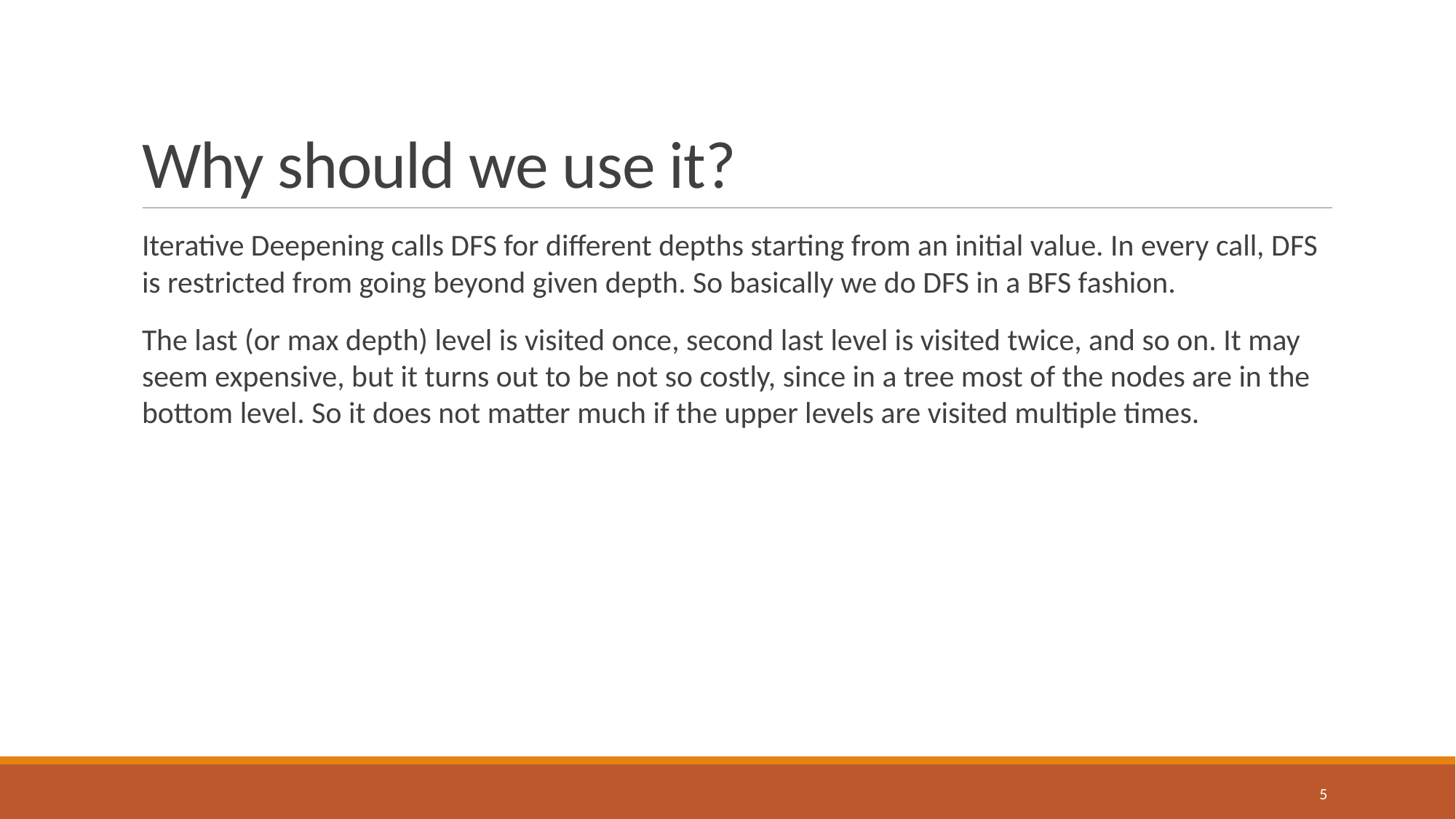

# Why should we use it?
Iterative Deepening calls DFS for different depths starting from an initial value. In every call, DFS is restricted from going beyond given depth. So basically we do DFS in a BFS fashion.
The last (or max depth) level is visited once, second last level is visited twice, and so on. It may seem expensive, but it turns out to be not so costly, since in a tree most of the nodes are in the bottom level. So it does not matter much if the upper levels are visited multiple times.
5